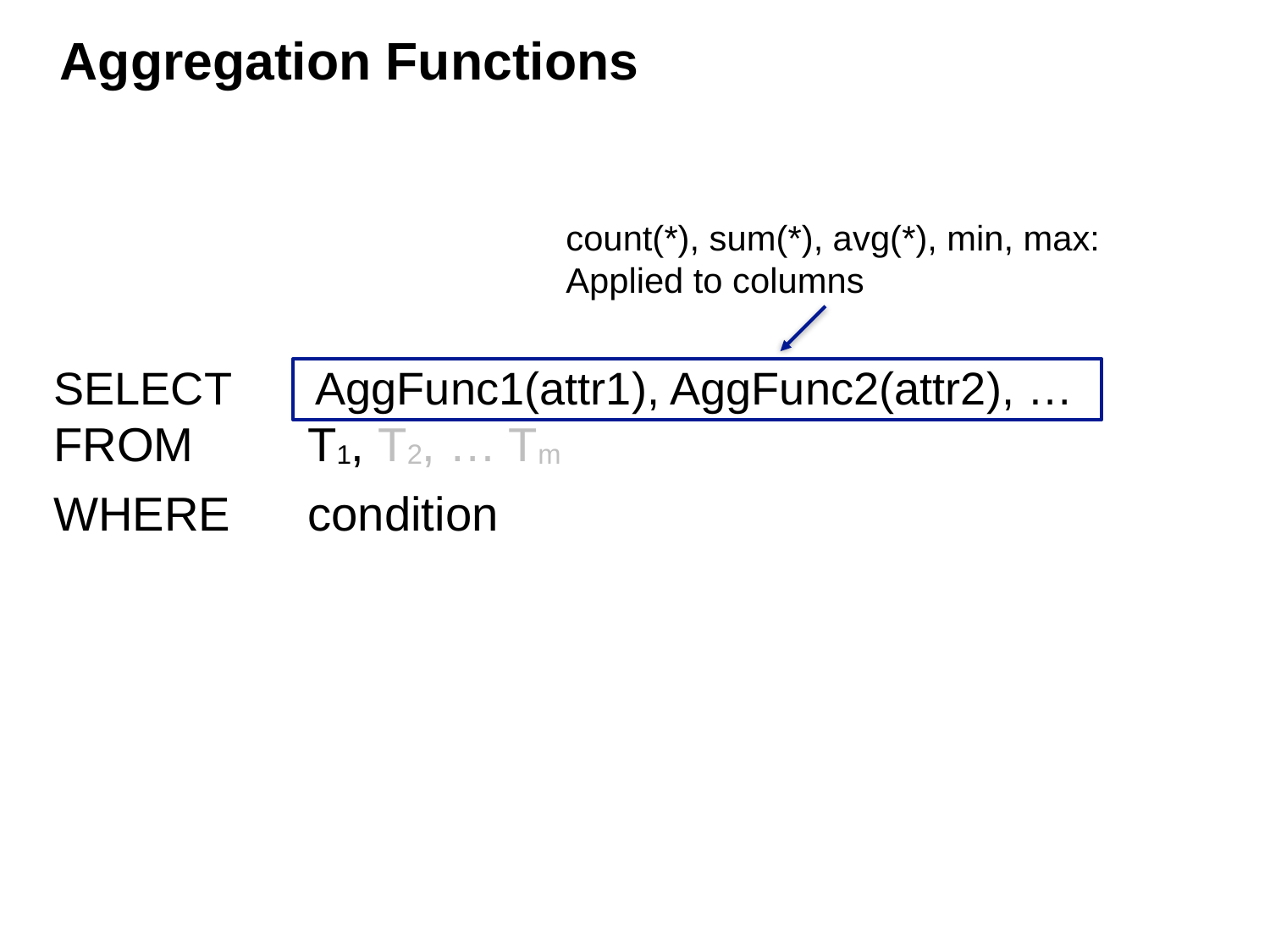

Aggregation Functions
count(*), sum(*), avg(*), min, max:
Applied to columns

SELECT 	 AggFunc1(attr1), AggFunc2(attr2), …
FROM 	T1, T2, … Tm
WHERE 	condition